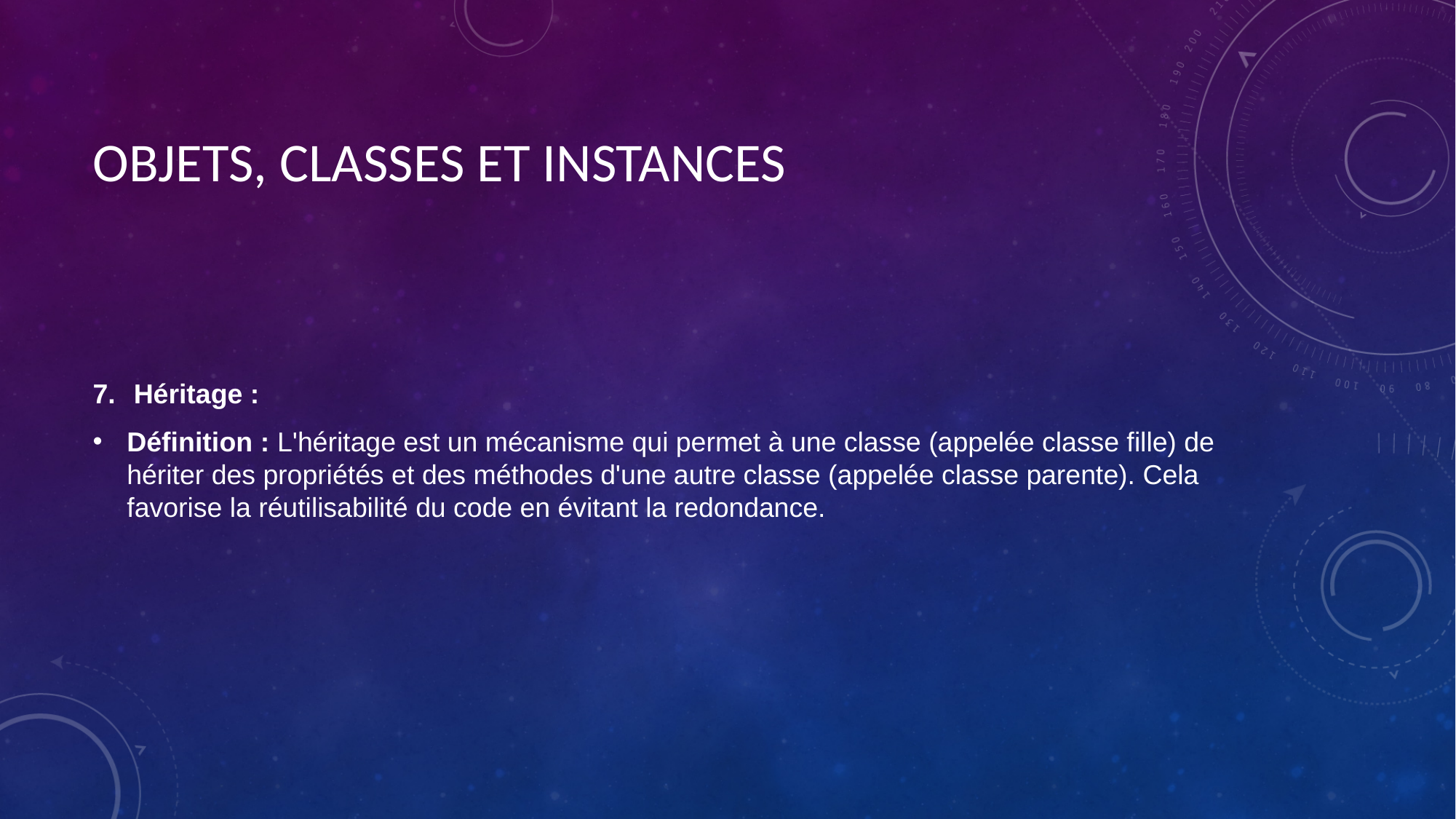

# Objets, classes et instances
Héritage :
Définition : L'héritage est un mécanisme qui permet à une classe (appelée classe fille) de hériter des propriétés et des méthodes d'une autre classe (appelée classe parente). Cela favorise la réutilisabilité du code en évitant la redondance.